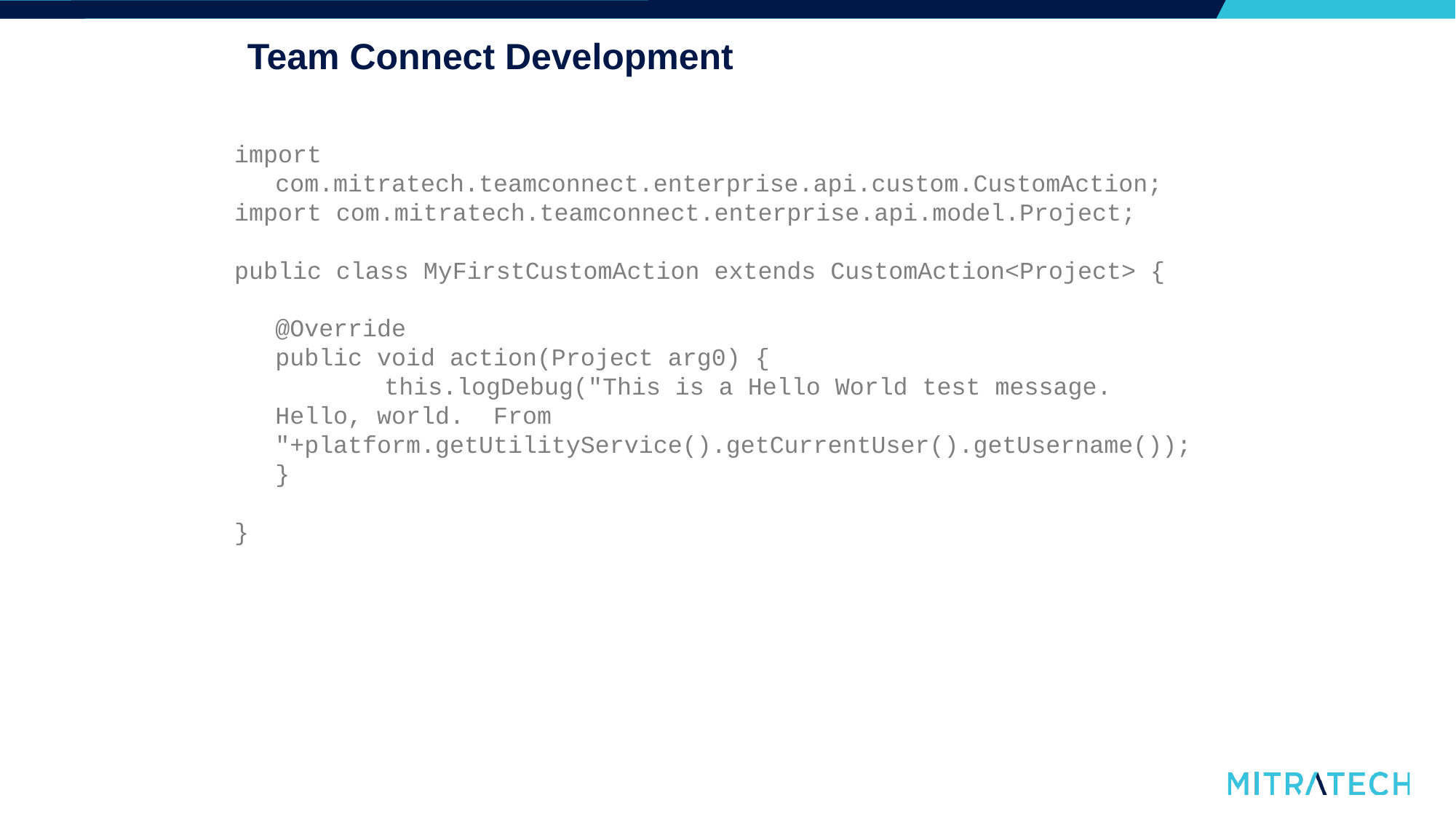

# Team Connect Development
import com.mitratech.teamconnect.enterprise.api.custom.CustomAction;
import com.mitratech.teamconnect.enterprise.api.model.Project;

public class MyFirstCustomAction extends CustomAction<Project> {

	@Override
	public void action(Project arg0) {
		this.logDebug("This is a Hello World test message.  Hello, world.  From "+platform.getUtilityService().getCurrentUser().getUsername());
	}

}